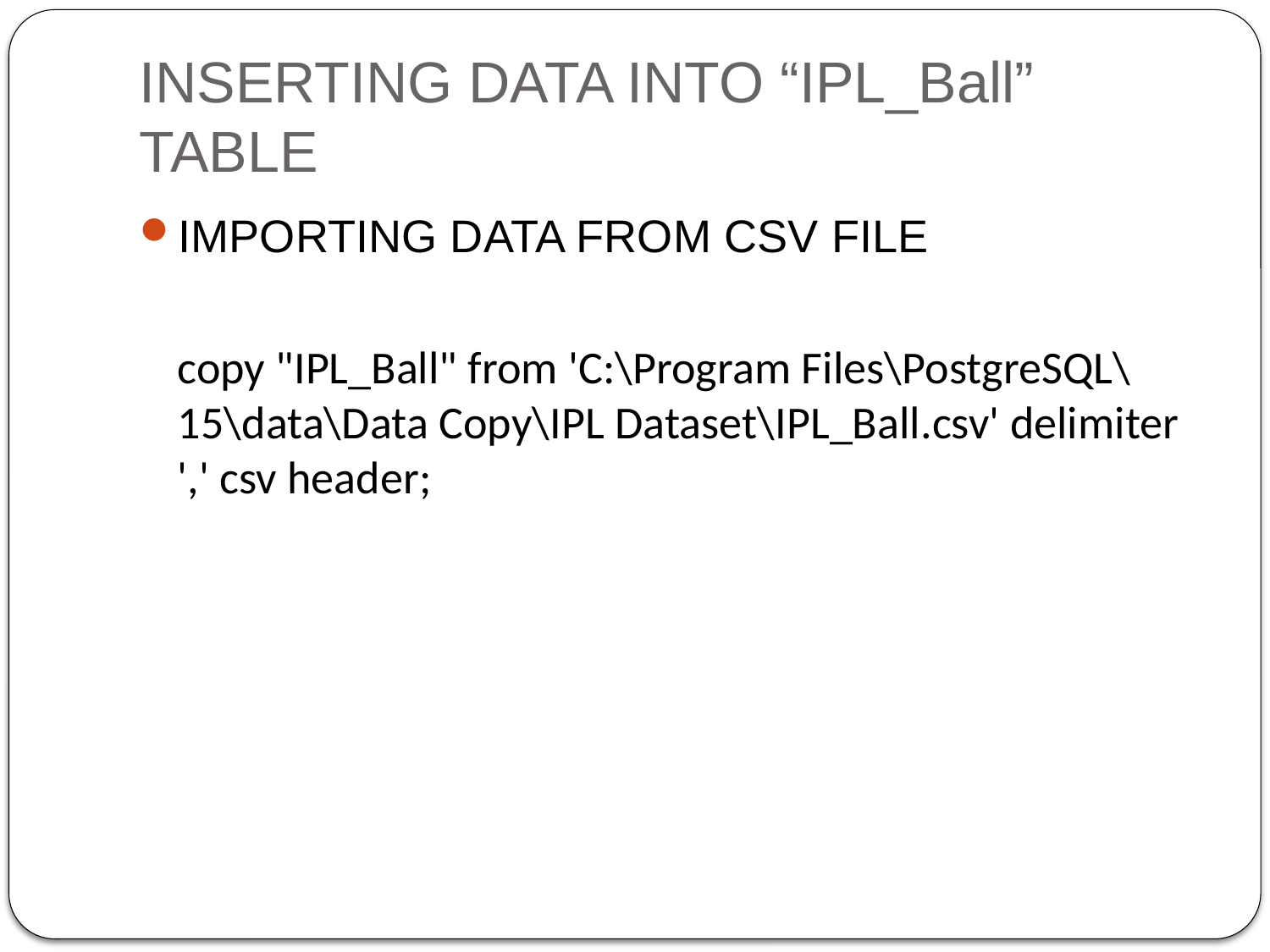

# INSERTING DATA INTO “IPL_Ball” TABLE
IMPORTING DATA FROM CSV FILE

   copy "IPL_Ball" from 'C:\Program Files\PostgreSQL\15\data\Data Copy\IPL Dataset\IPL_Ball.csv' delimiter ',' csv header;